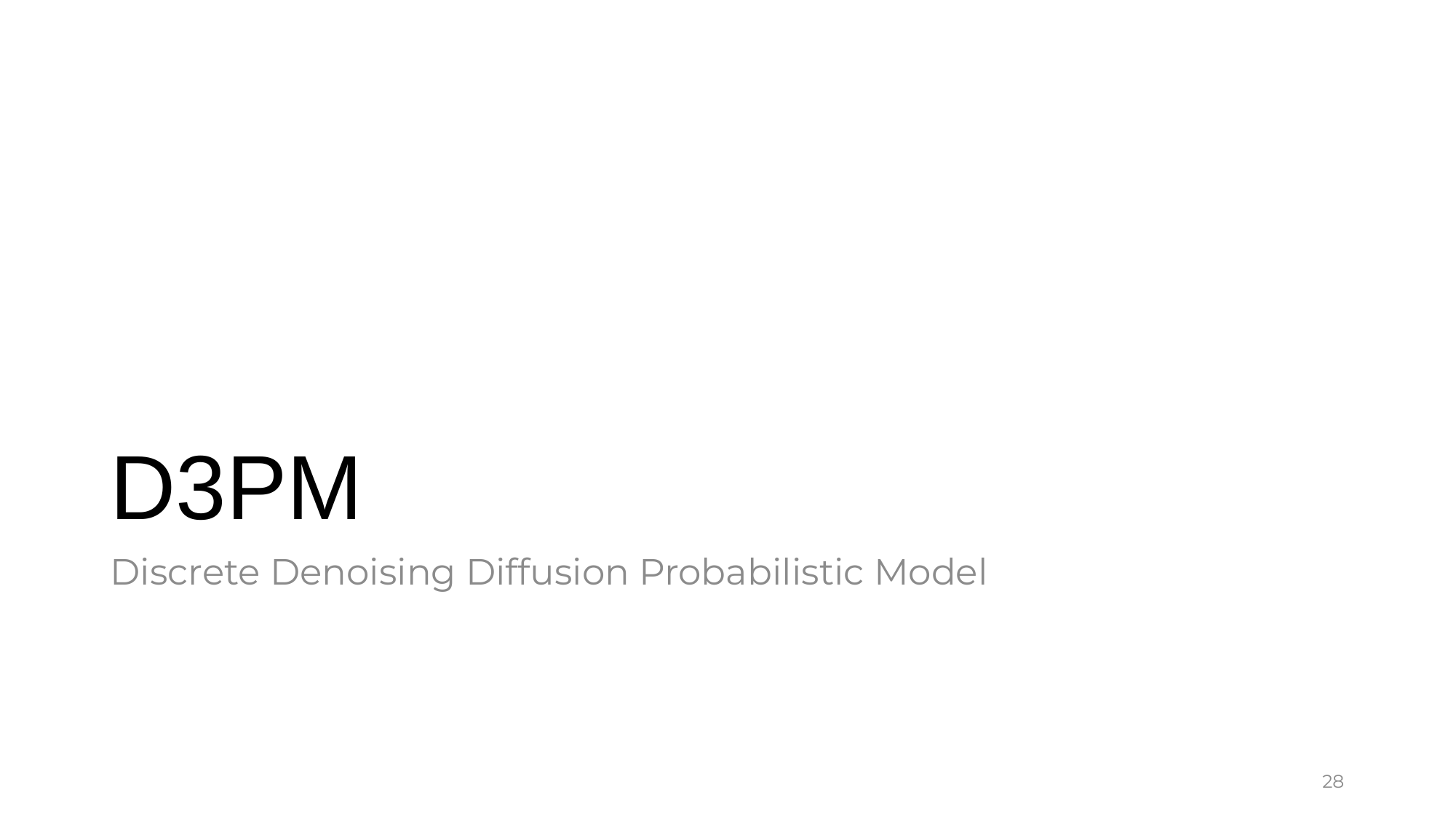

# D3PM
Discrete Denoising Diffusion Probabilistic Model
28